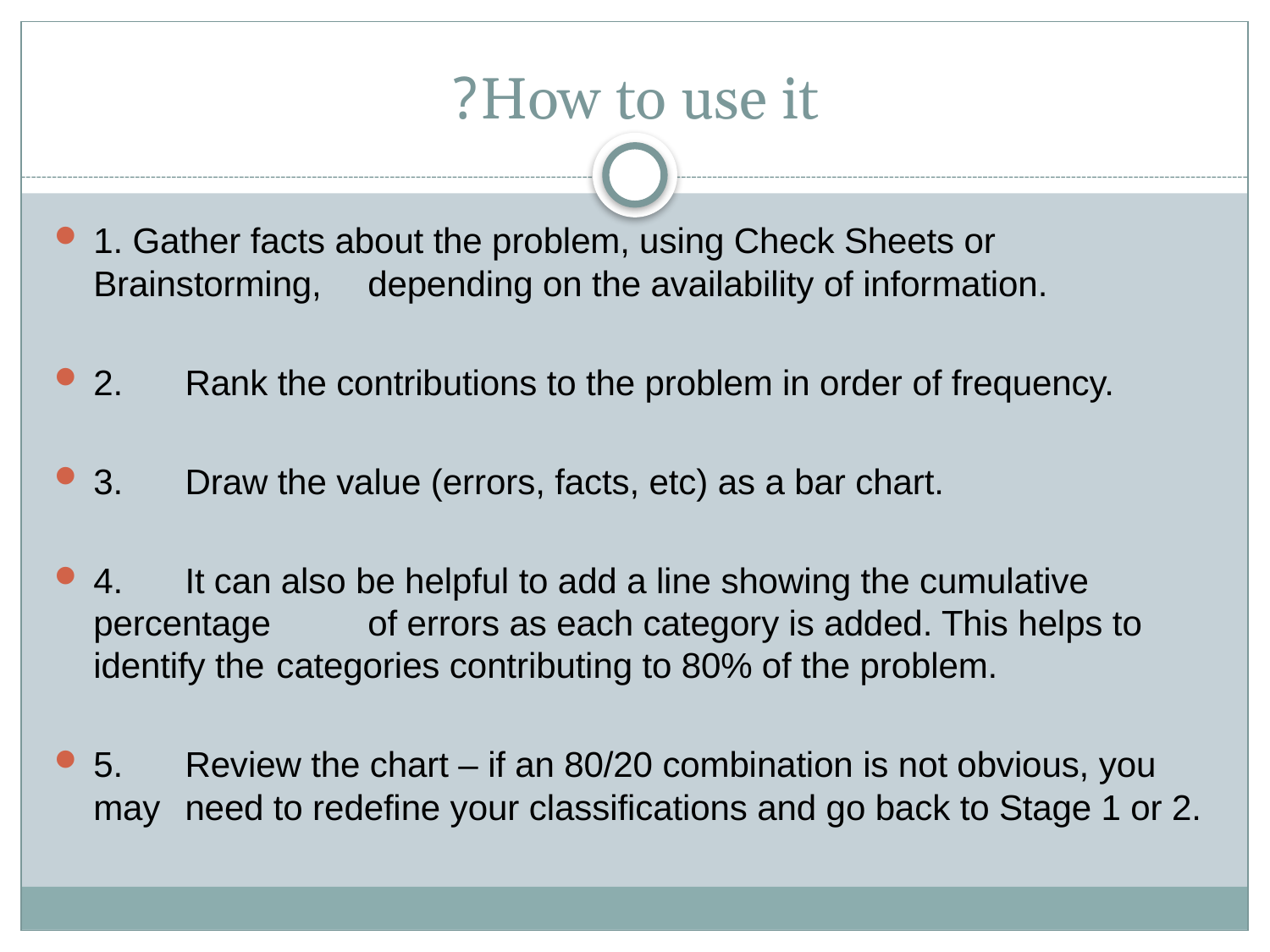

# How to use it?
1. Gather facts about the problem, using Check Sheets or Brainstorming, 	depending on the availability of information.

2. 	Rank the contributions to the problem in order of frequency.

3. 	Draw the value (errors, facts, etc) as a bar chart.

4. 	It can also be helpful to add a line showing the cumulative percentage 	of errors as each category is added. This helps to identify the 		categories contributing to 80% of the problem.

5. 	Review the chart – if an 80/20 combination is not obvious, you may 	need to redefine your classifications and go back to Stage 1 or 2.